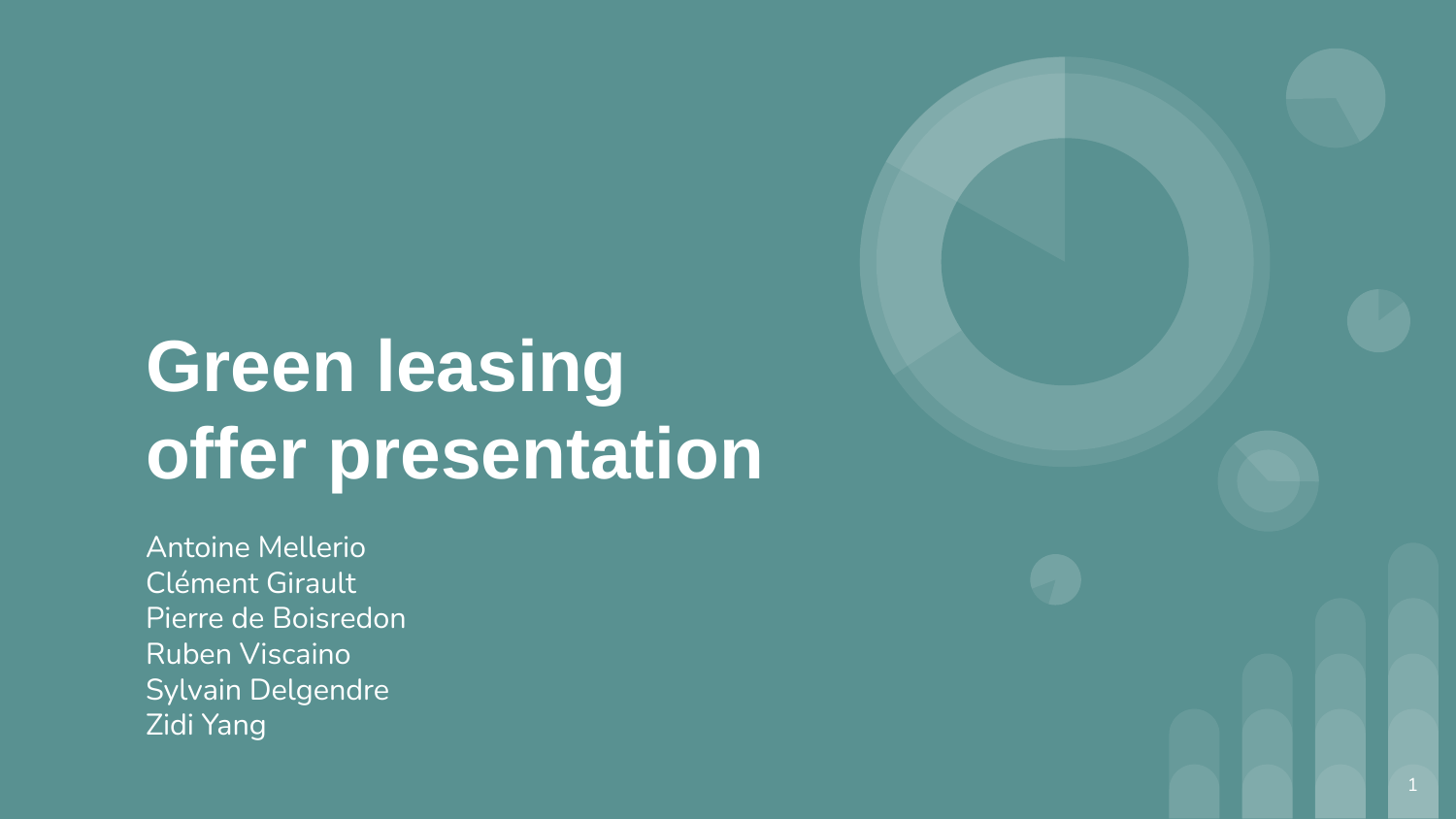

# Green leasing offer presentation
Antoine Mellerio
Clément Girault
Pierre de Boisredon
Ruben Viscaino
Sylvain Delgendre
Zidi Yang

1